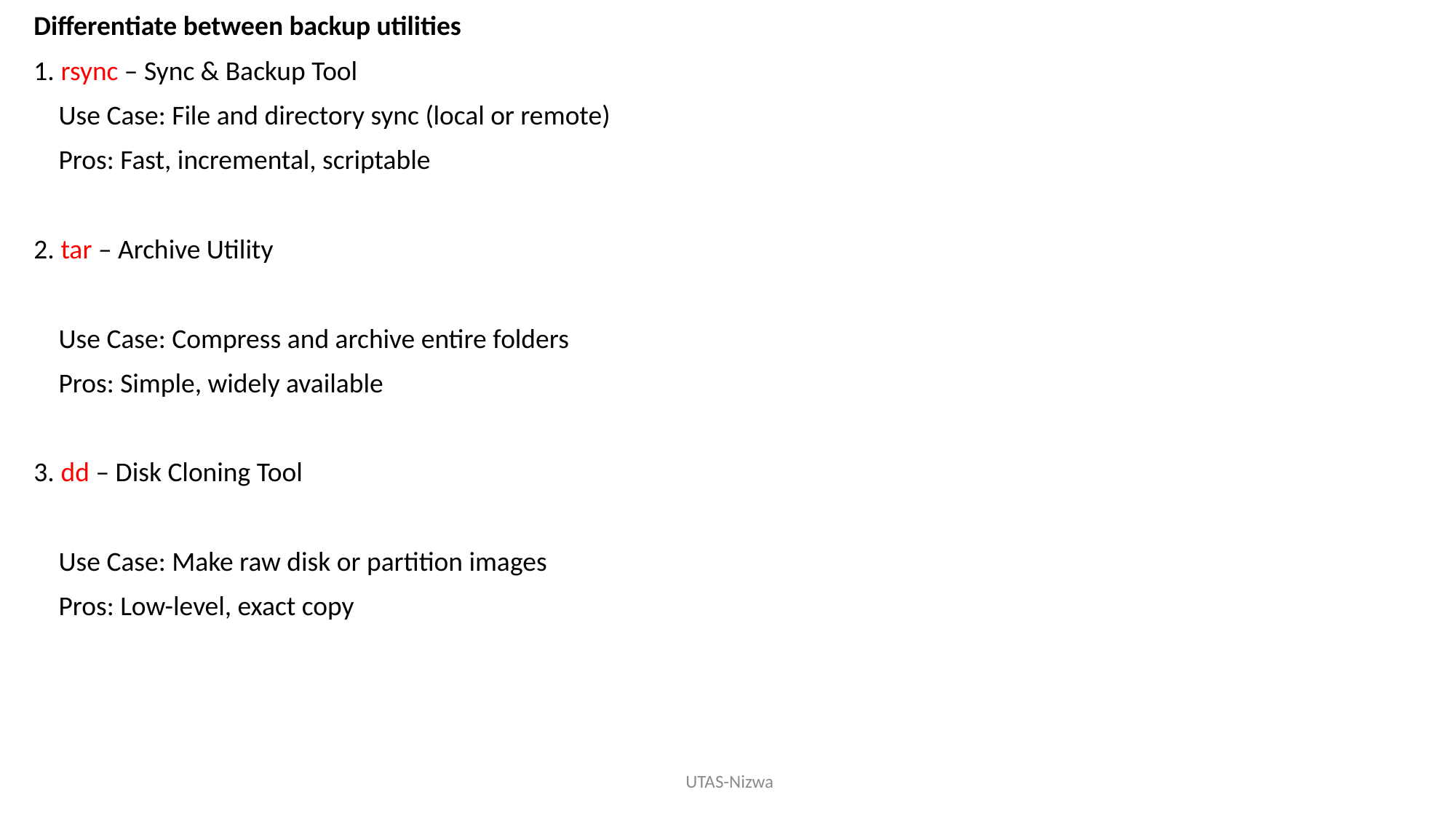

Differentiate between backup utilities
1. rsync – Sync & Backup Tool
    Use Case: File and directory sync (local or remote)
    Pros: Fast, incremental, scriptable

2. tar – Archive Utility

    Use Case: Compress and archive entire folders
    Pros: Simple, widely available

3. dd – Disk Cloning Tool

    Use Case: Make raw disk or partition images
    Pros: Low-level, exact copy
 UTAS-Nizwa